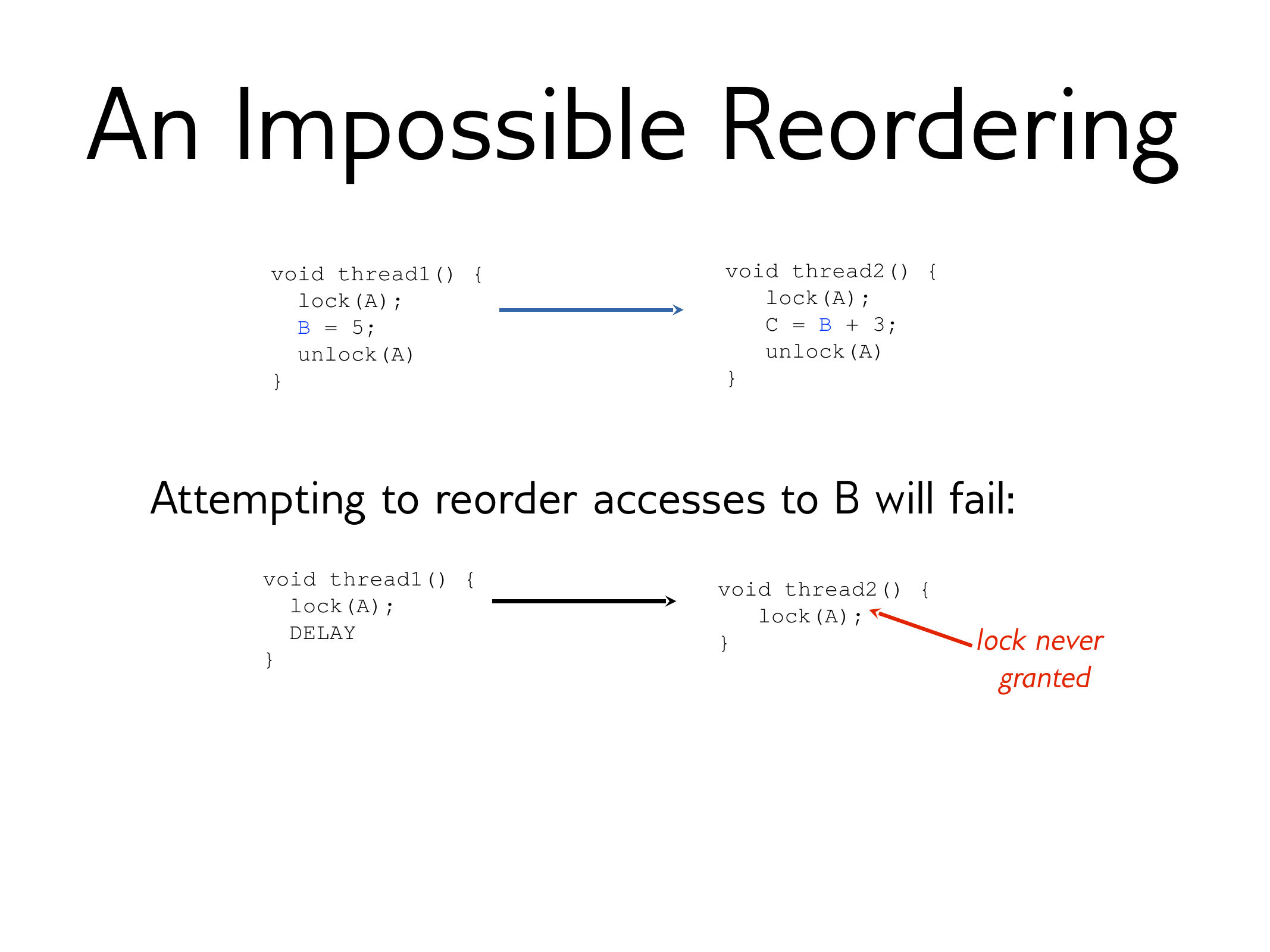

# An Impossible Reordering
void thread2() {
   lock(A);
   C = B + 3;
   unlock(A)
}
void thread1() {
  lock(A);
  B = 5;
  unlock(A)
}

Attempting to reorder accesses to B will fail:
void thread1() {
  lock(A);
  DELAY
}
void thread2() {
   lock(A);
}

lock never
 granted